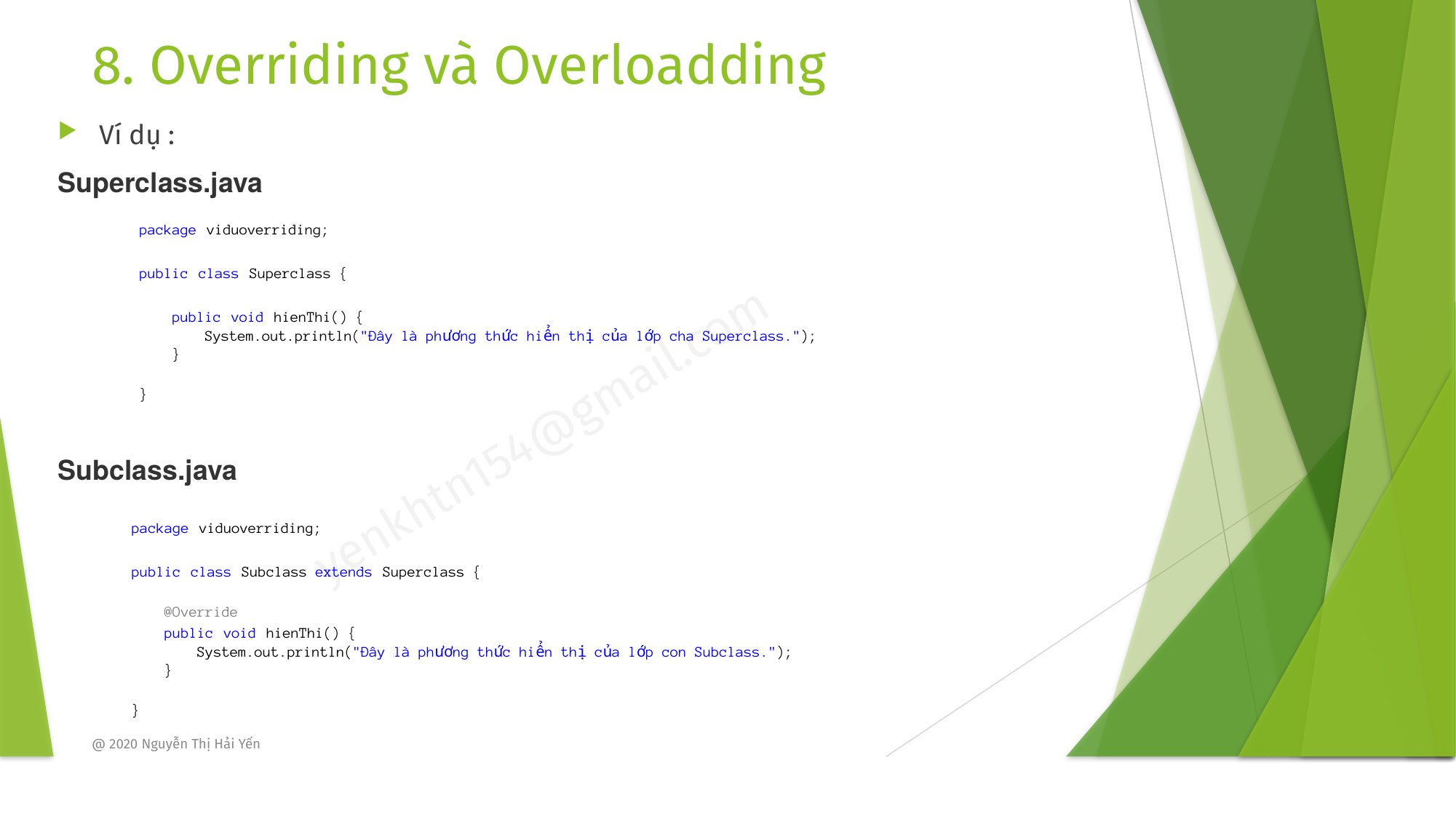

# 8. Overriding và Overloadding
Ví dụ :
Superclass.java

Subclass.java

package viduoverriding;

public class Superclass {

    public void hienThi() {
        System.out.println("Đây là phương thức hiển thị của lớp cha Superclass.");
    }

}
package viduoverriding;

public class Subclass extends Superclass {

    @Override
    public void hienThi() {
        System.out.println("Đây là phương thức hiển thị của lớp con Subclass.");
    }

}
@ 2020 Nguyễn Thị Hải Yến